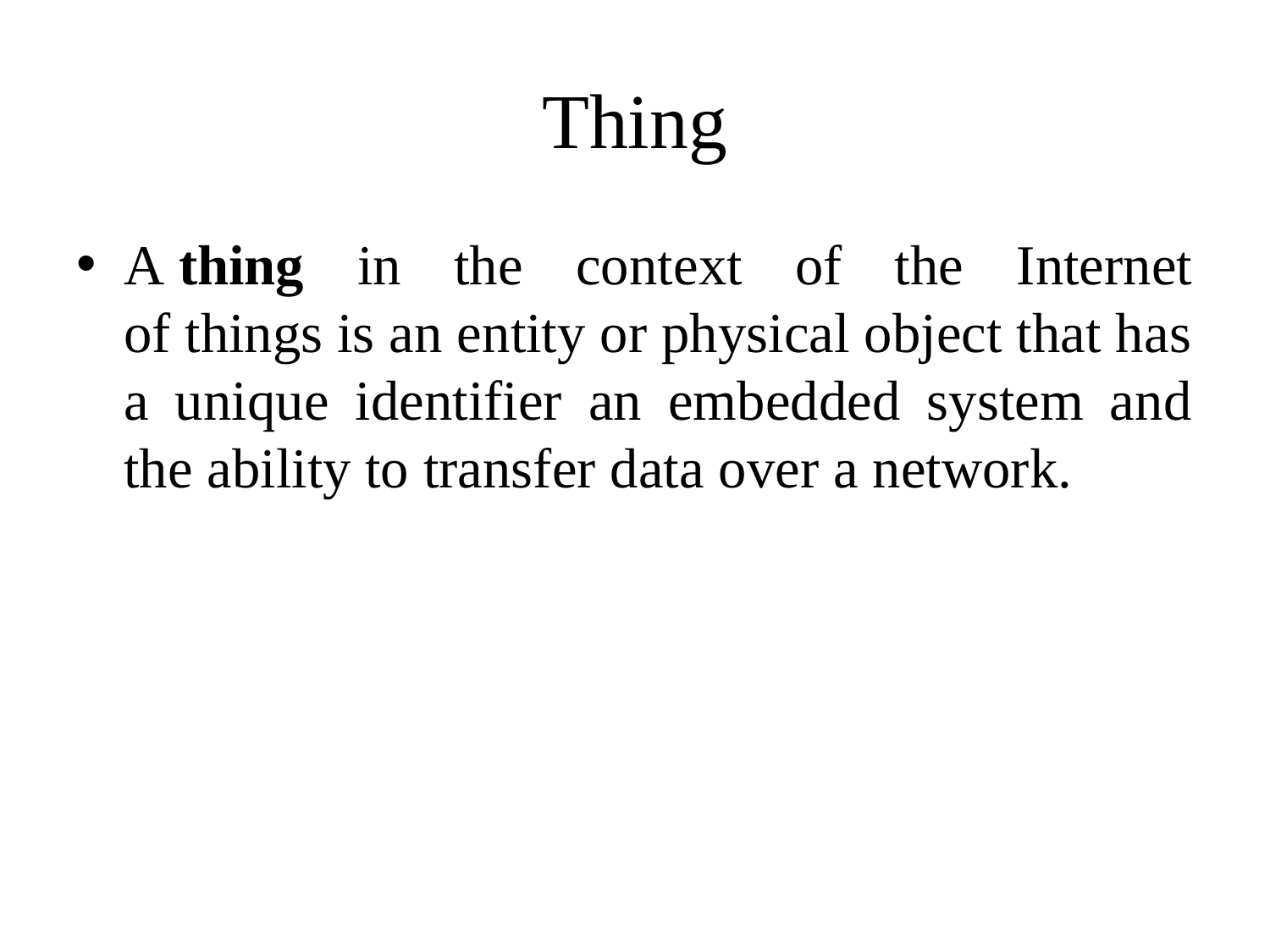

# Thing
A thing in the context of the Internet of things is an entity or physical object that has a unique identifier an embedded system and the ability to transfer data over a network.